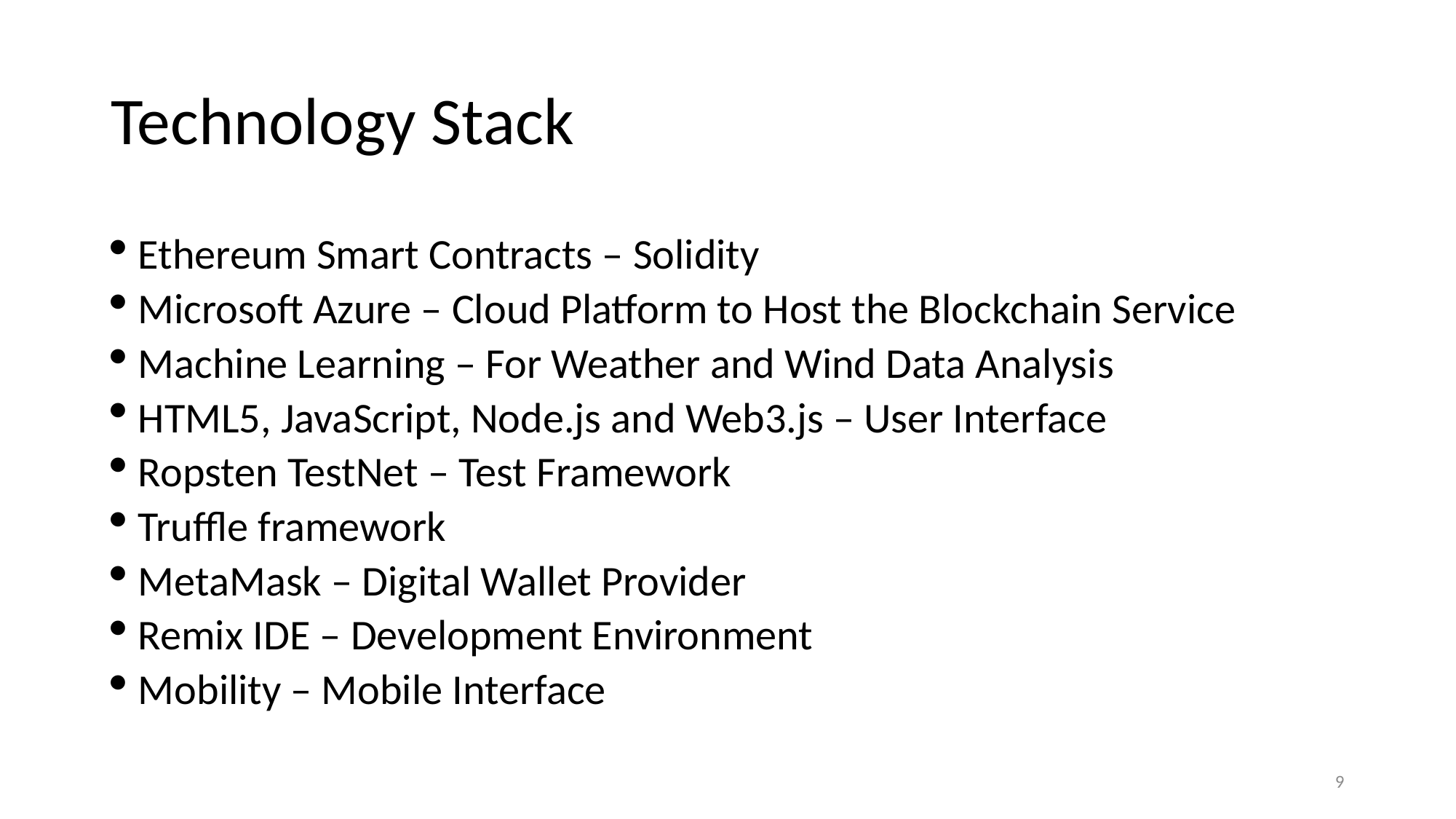

# Technology Stack
Ethereum Smart Contracts – Solidity
Microsoft Azure – Cloud Platform to Host the Blockchain Service
Machine Learning – For Weather and Wind Data Analysis
HTML5, JavaScript, Node.js and Web3.js – User Interface
Ropsten TestNet – Test Framework
Truffle framework
MetaMask – Digital Wallet Provider
Remix IDE – Development Environment
Mobility – Mobile Interface

9